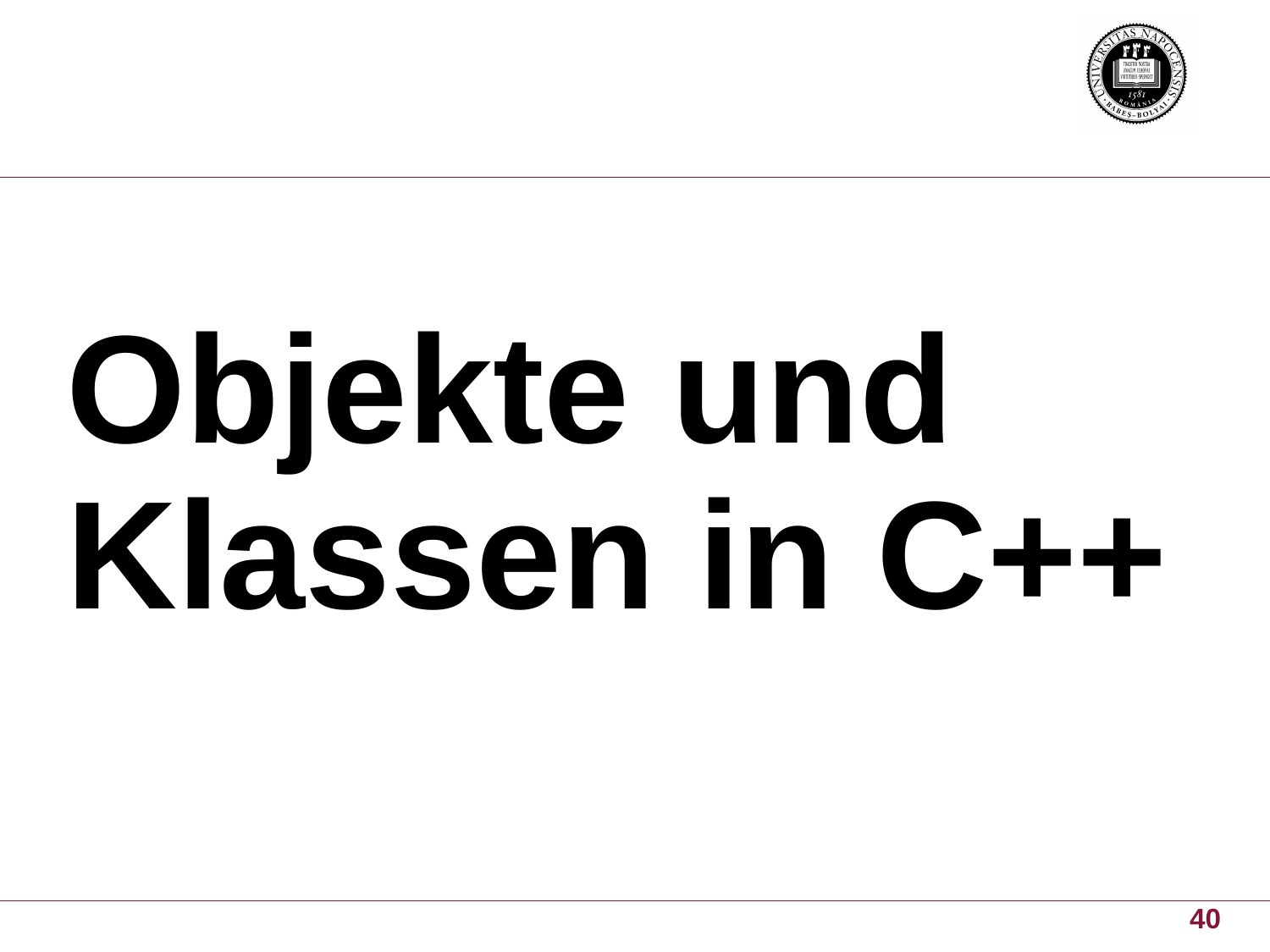

# Objekte und Klassen in C++
40